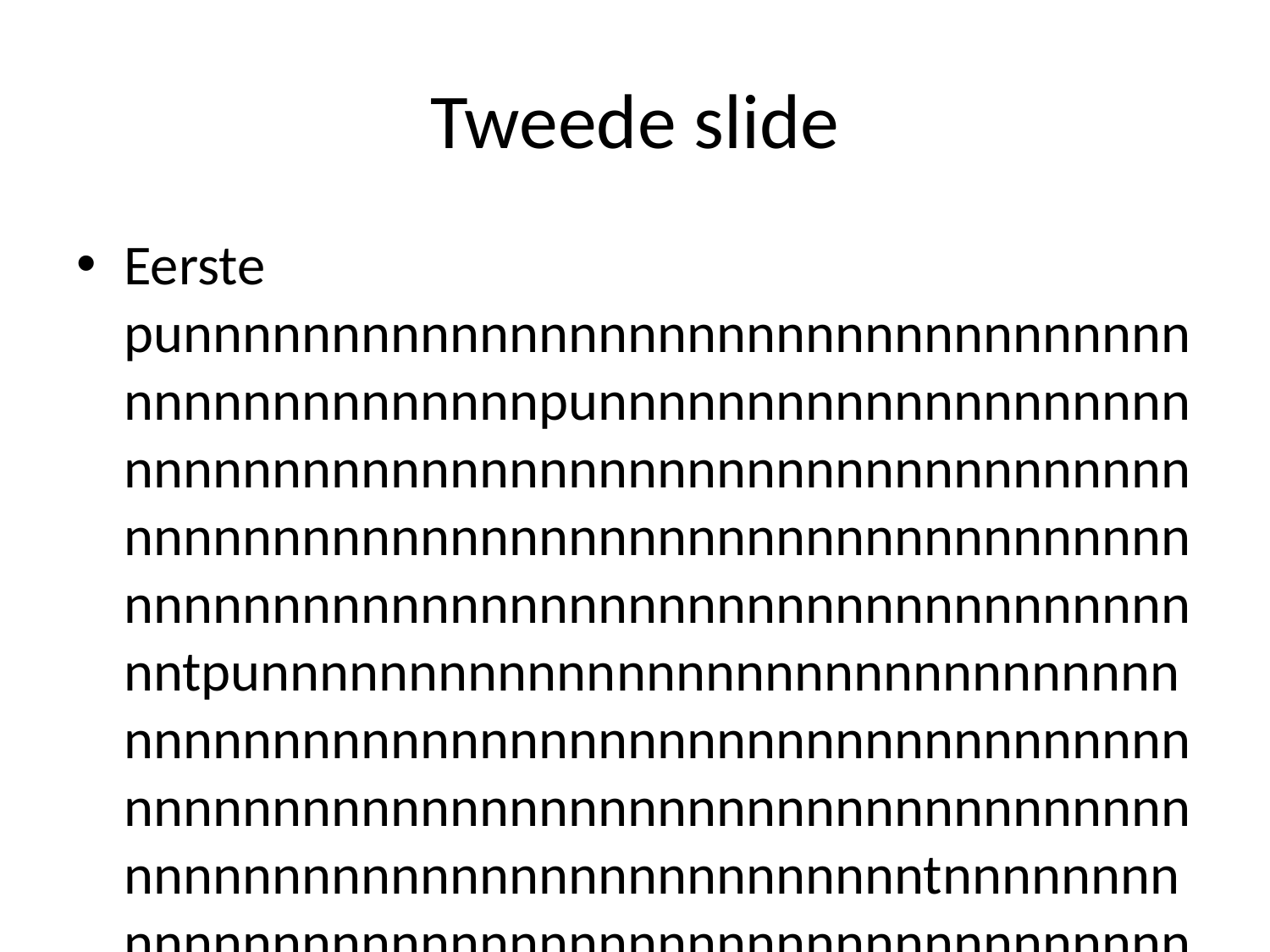

# Tweede slide
Eerste punnnnnnnnnnnnnnnnnnnnnnnnnnnnnnnnnnnnnnnnnnnnnnnnpunnnnnnnnnnnnnnnnnnnnnnnnnnnnnnnnnnnnnnnnnnnnnnnnnnnnnnnnnnnnnnnnnnnnnnnnnnnnnnnnnnnnnnnnnnnnnnnnnnnnnnnnnnnnnnnnnnnnnnnnnnnnnnnnnntpunnnnnnnnnnnnnnnnnnnnnnnnnnnnnnnnnnnnnnnnnnnnnnnnnnnnnnnnnnnnnnnnnnnnnnnnnnnnnnnnnnnnnnnnnnnnnnnnnnnnnnnnnnnnnnnnnnnnnnnnnnnnnnnnnntnnnnnnnnnnnnnnnnnnnnnnnnnnnnnnnnnnnnnnnnnnnnnnnnnnnnnnnnnnnnnnnnnnnnnnnnnnnnnnnnnnt
Tweede punt
Derde punt